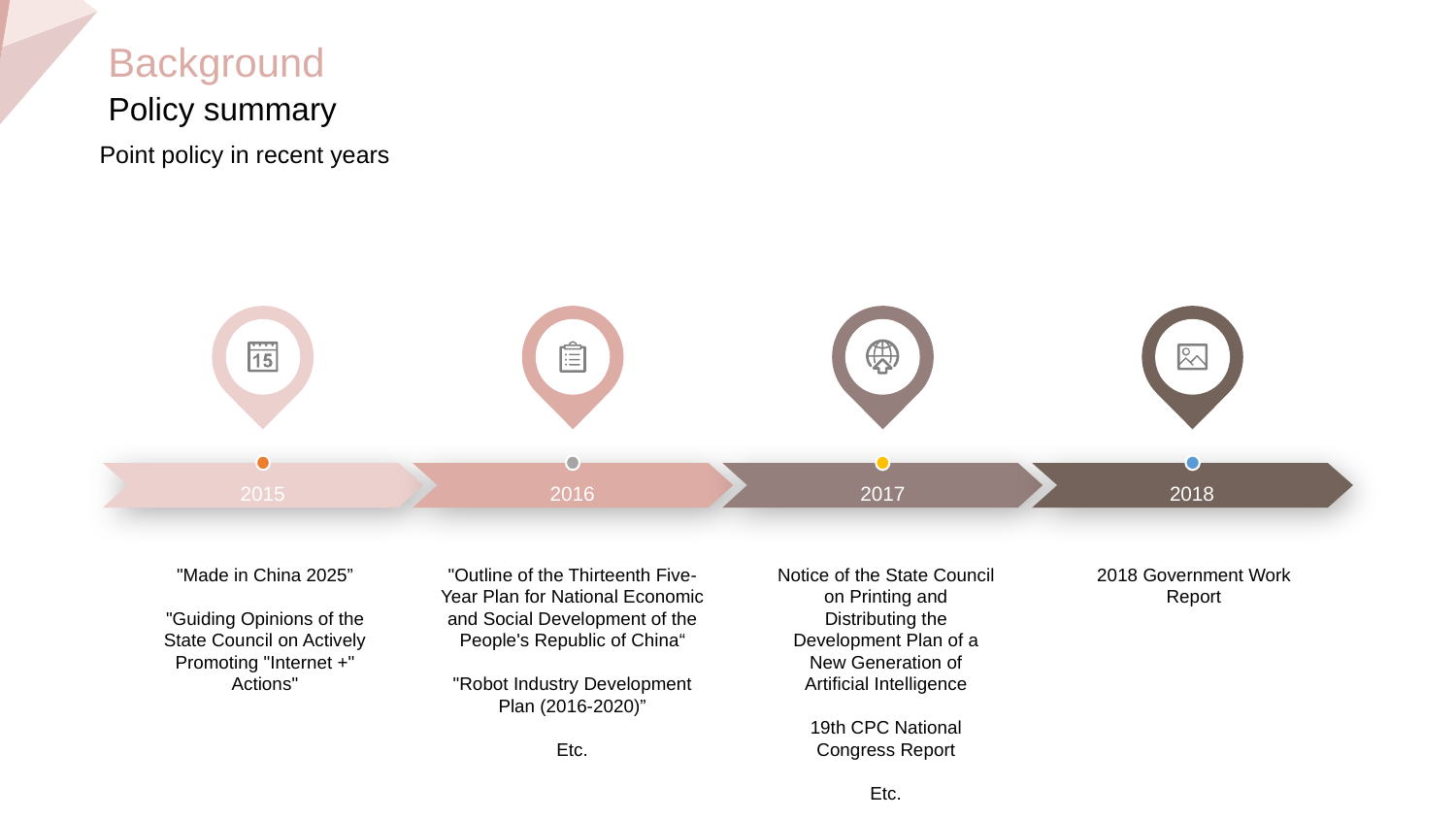

Background
Policy summary
Point policy in recent years

2015
2016
2017
2018
"Made in China 2025”

"Guiding Opinions of the State Council on Actively Promoting "Internet +" Actions"
"Outline of the Thirteenth Five-Year Plan for National Economic and Social Development of the People's Republic of China“

"Robot Industry Development Plan (2016-2020)”

Etc.
Notice of the State Council on Printing and Distributing the Development Plan of a New Generation of Artificial Intelligence

19th CPC National Congress Report

Etc.
2018 Government Work Report